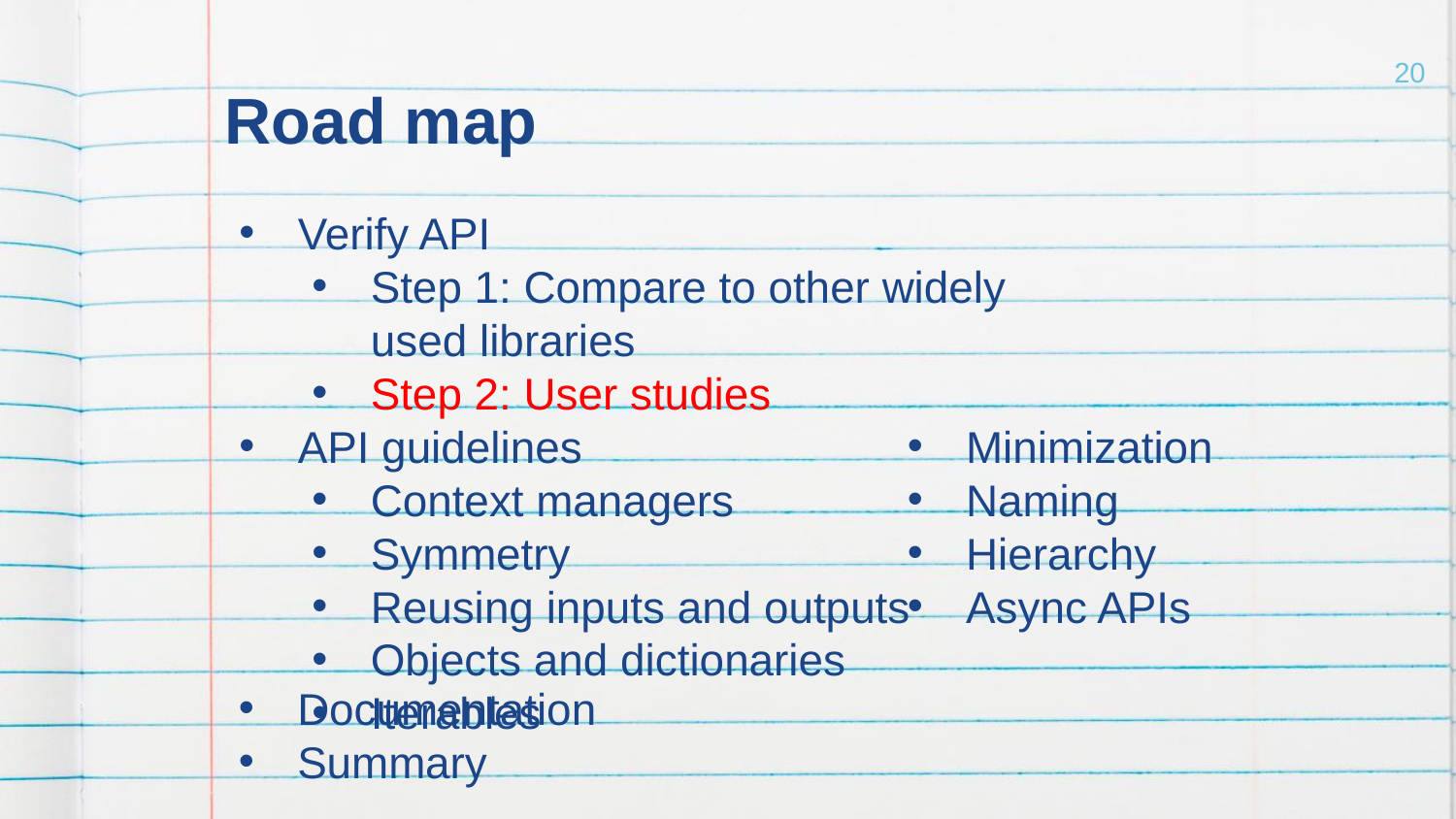

# Road map
20
Verify API
Step 1: Compare to other widely used libraries
Step 2: User studies
API guidelines
Context managers
Symmetry
Reusing inputs and outputs
Objects and dictionaries
Iterables

Minimization
Naming
Hierarchy
Async APIs

Documentation
Summary